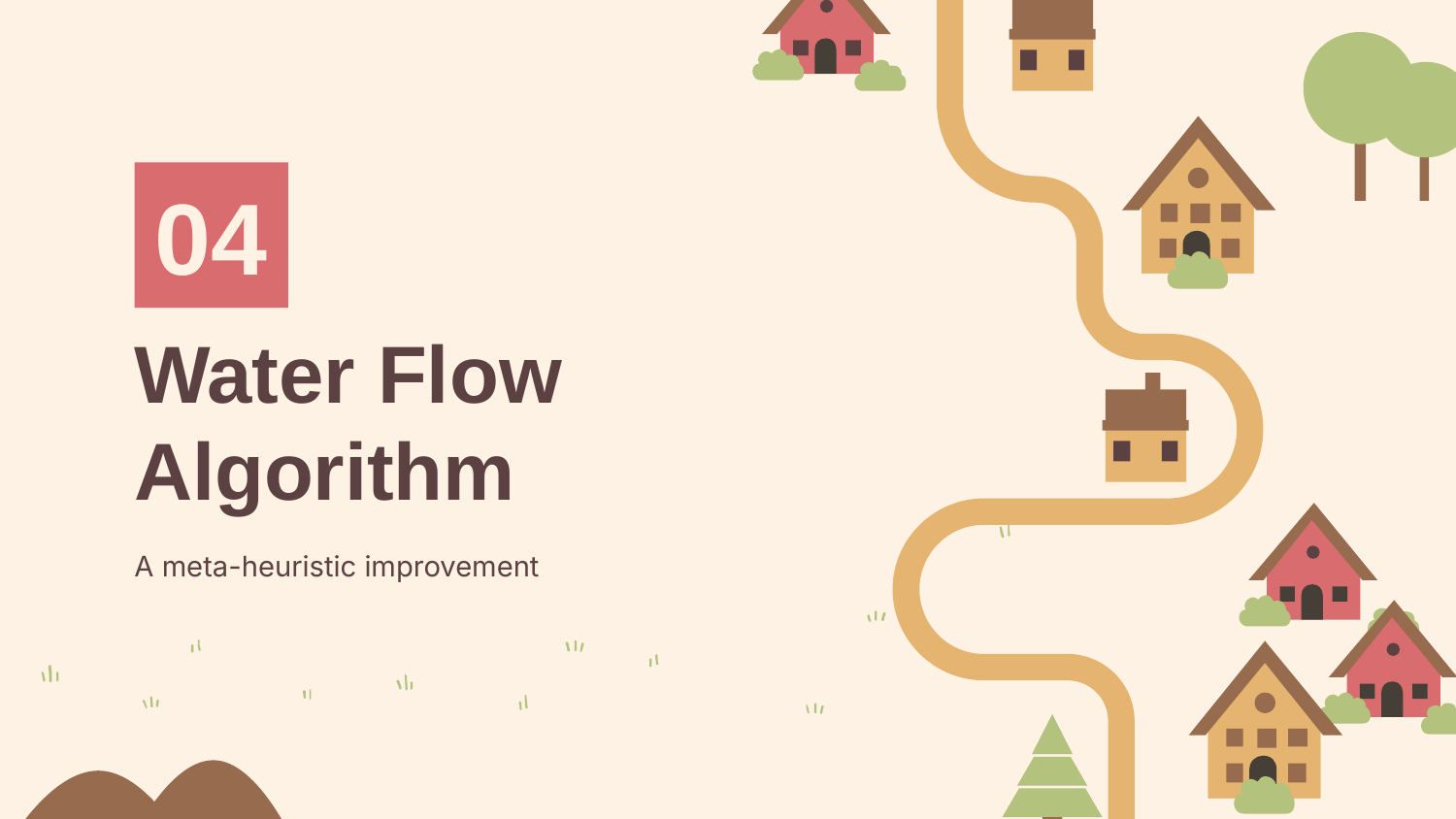

04

# Water Flow Algorithm

A meta-heuristic improvement